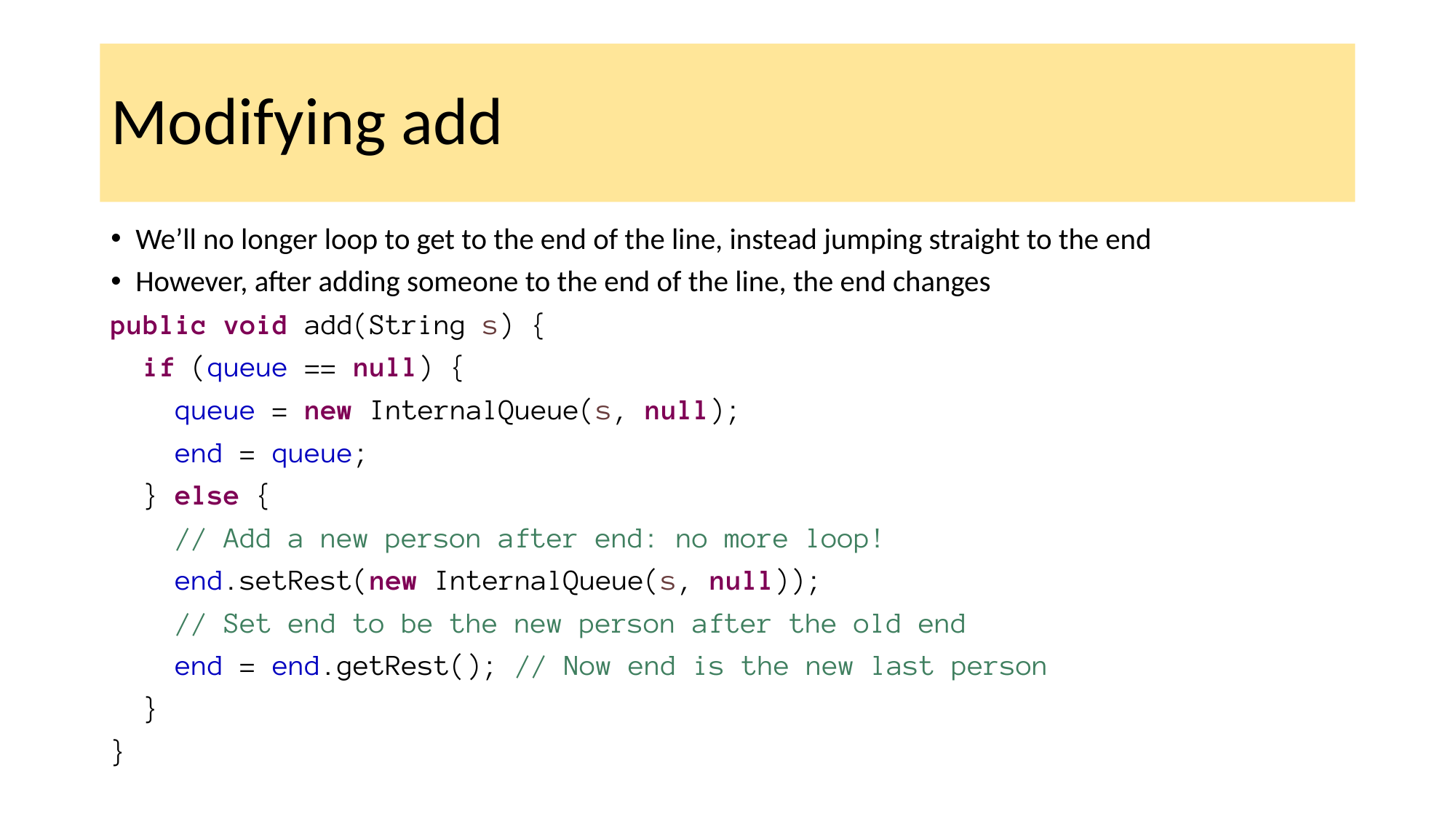

# Modifying add
We’ll no longer loop to get to the end of the line, instead jumping straight to the end
However, after adding someone to the end of the line, the end changes
public void add(String s) {
  if (queue == null) {
    queue = new InternalQueue(s, null);
    end = queue;
  } else {
    // Add a new person after end: no more loop!
    end.setRest(new InternalQueue(s, null));
    // Set end to be the new person after the old end
    end = end.getRest(); // Now end is the new last person
  }
}